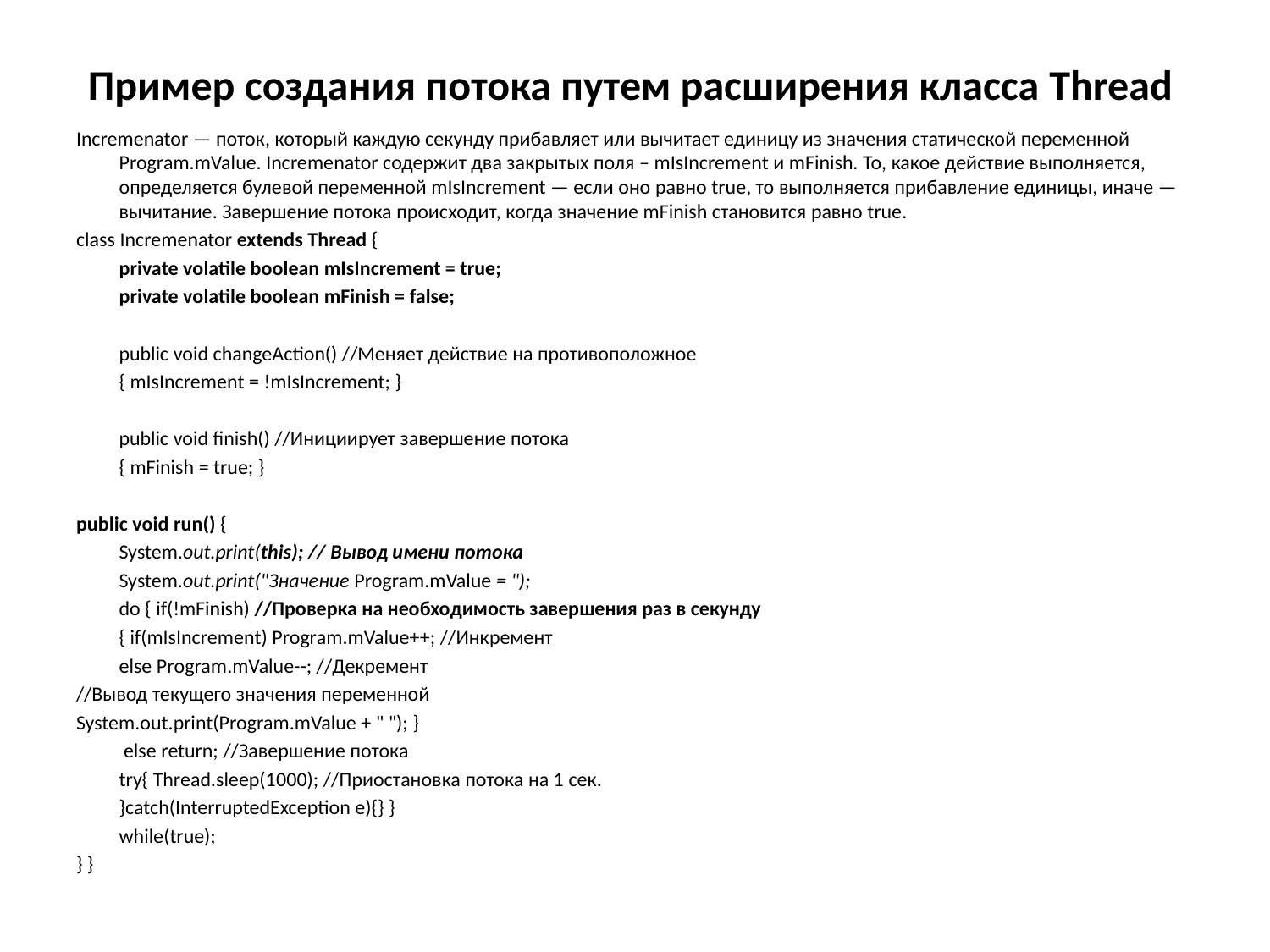

# Пример создания потока путем расширения класса Thread
Incremenator — поток, который каждую секунду прибавляет или вычитает единицу из значения статической переменной Program.mValue. Incremenator содержит два закрытых поля – mIsIncrement и mFinish. То, какое действие выполняется, определяется булевой переменной mIsIncrement — если оно равно true, то выполняется прибавление единицы, иначе — вычитание. Завершение потока происходит, когда значение mFinish становится равно true.
class Incremenator extends Thread {
	private volatile boolean mIsIncrement = true;
	private volatile boolean mFinish = false;

	public void changeAction() //Меняет действие на противоположное
		{ mIsIncrement = !mIsIncrement; }

	public void finish() //Инициирует завершение потока
		{ mFinish = true; }

public void run() {
	System.out.print(this); // Вывод имени потока
    	System.out.print("Значение Program.mValue = ");
	do { if(!mFinish) //Проверка на необходимость завершения раз в секунду
	{ if(mIsIncrement) Program.mValue++; //Инкремент
	else Program.mValue--; //Декремент
//Вывод текущего значения переменной
System.out.print(Program.mValue + " "); }
	 else return; //Завершение потока
	try{ Thread.sleep(1000); //Приостановка потока на 1 сек.
	}catch(InterruptedException e){} }
	while(true);
} }